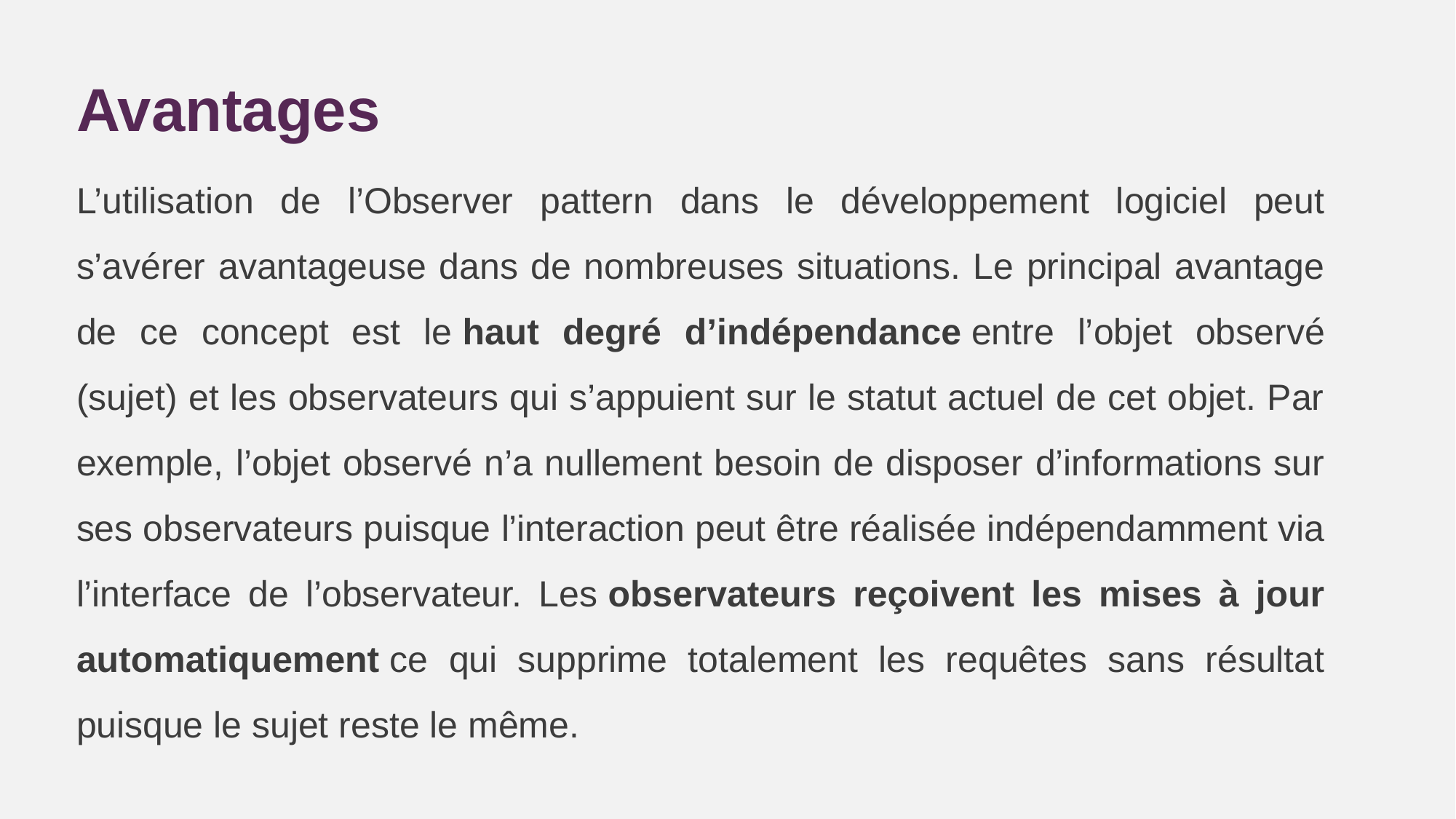

Avantages
L’utilisation de l’Observer pattern dans le développement logiciel peut s’avérer avantageuse dans de nombreuses situations. Le principal avantage de ce concept est le haut degré d’indépendance entre l’objet observé (sujet) et les observateurs qui s’appuient sur le statut actuel de cet objet. Par exemple, l’objet observé n’a nullement besoin de disposer d’informations sur ses observateurs puisque l’interaction peut être réalisée indépendamment via l’interface de l’observateur. Les observateurs reçoivent les mises à jour automatiquement ce qui supprime totalement les requêtes sans résultat puisque le sujet reste le même.